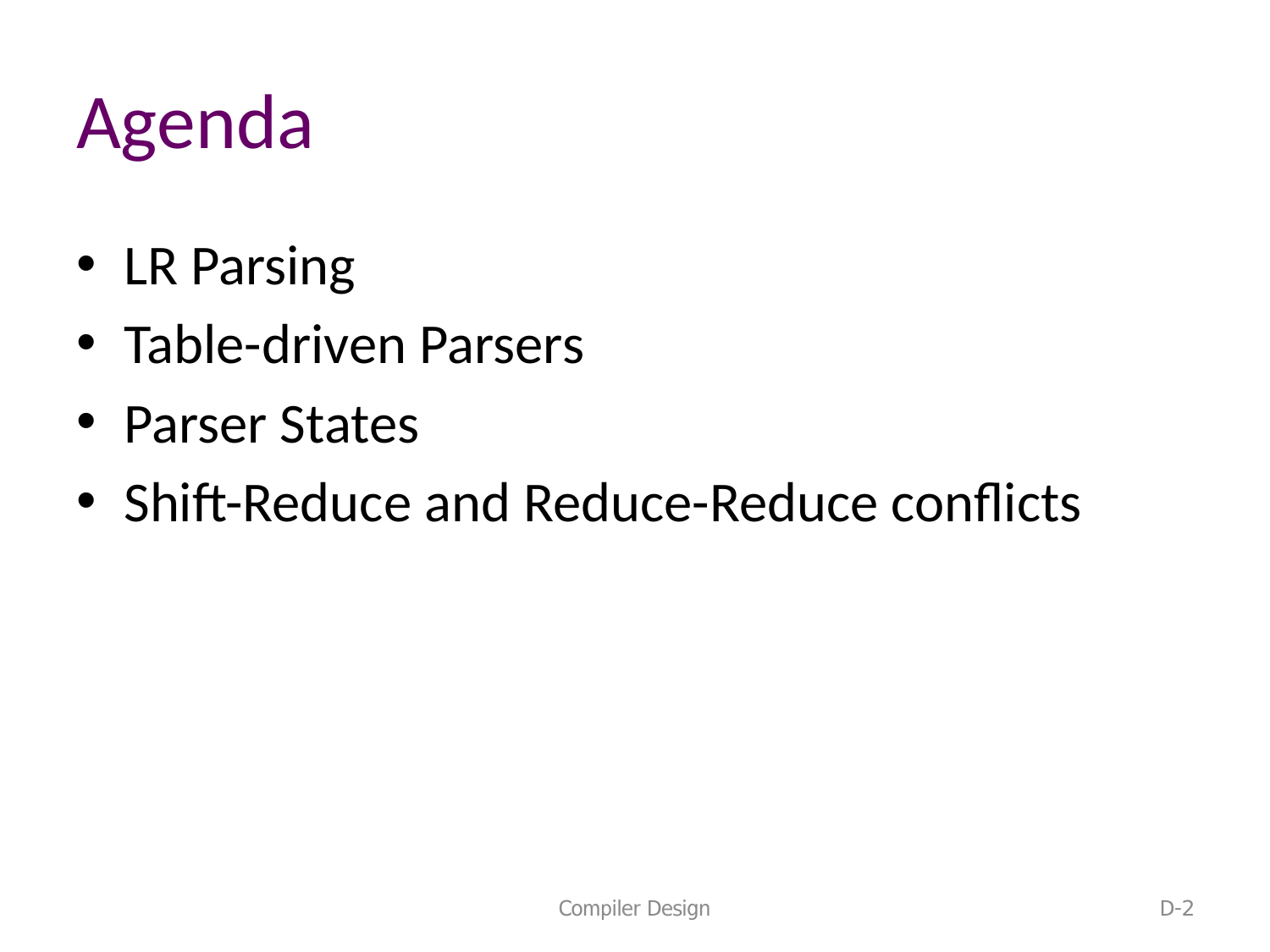

# Agenda
LR Parsing
Table-driven Parsers
Parser States
Shift-Reduce and Reduce-Reduce conflicts
Compiler Design
D-2